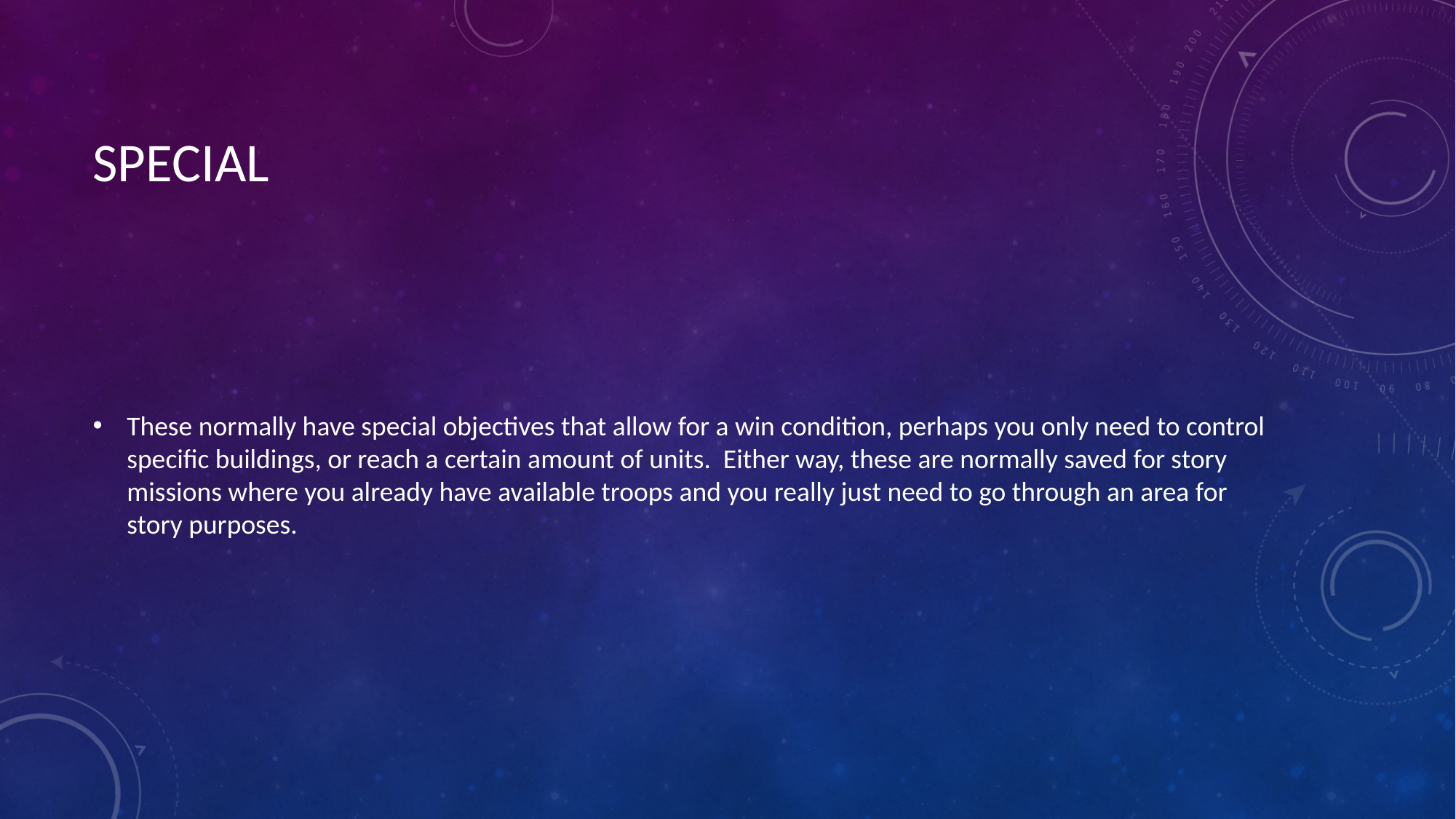

# Special
These normally have special objectives that allow for a win condition, perhaps you only need to control specific buildings, or reach a certain amount of units.  Either way, these are normally saved for story missions where you already have available troops and you really just need to go through an area for story purposes.